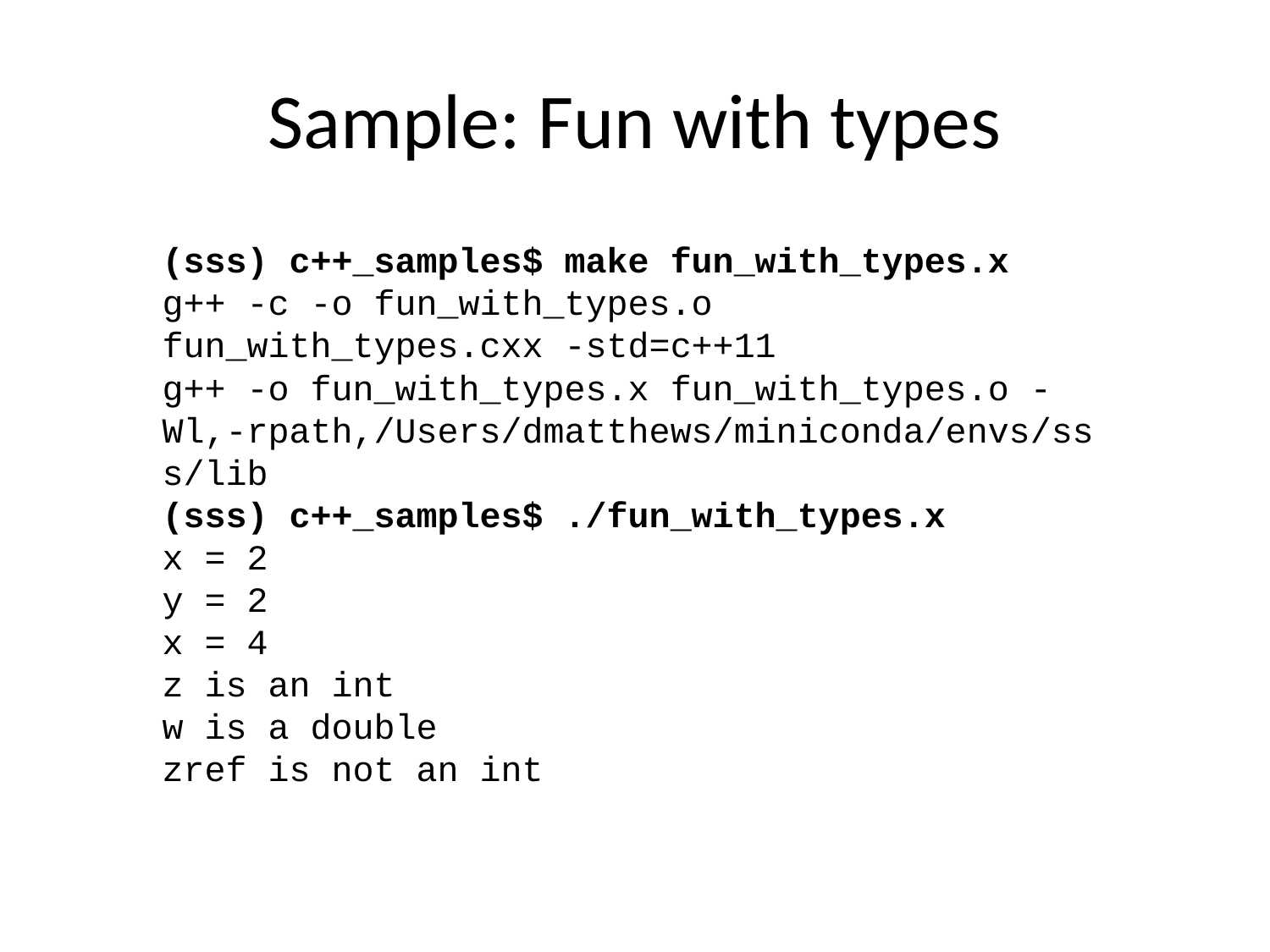

# Sample: Fun with types
(sss) c++_samples$ make fun_with_types.x
g++ -c -o fun_with_types.o fun_with_types.cxx -std=c++11
g++ -o fun_with_types.x fun_with_types.o -Wl,-rpath,/Users/dmatthews/miniconda/envs/sss/lib
(sss) c++_samples$ ./fun_with_types.x
x = 2
y = 2
x = 4
z is an int
w is a double
zref is not an int